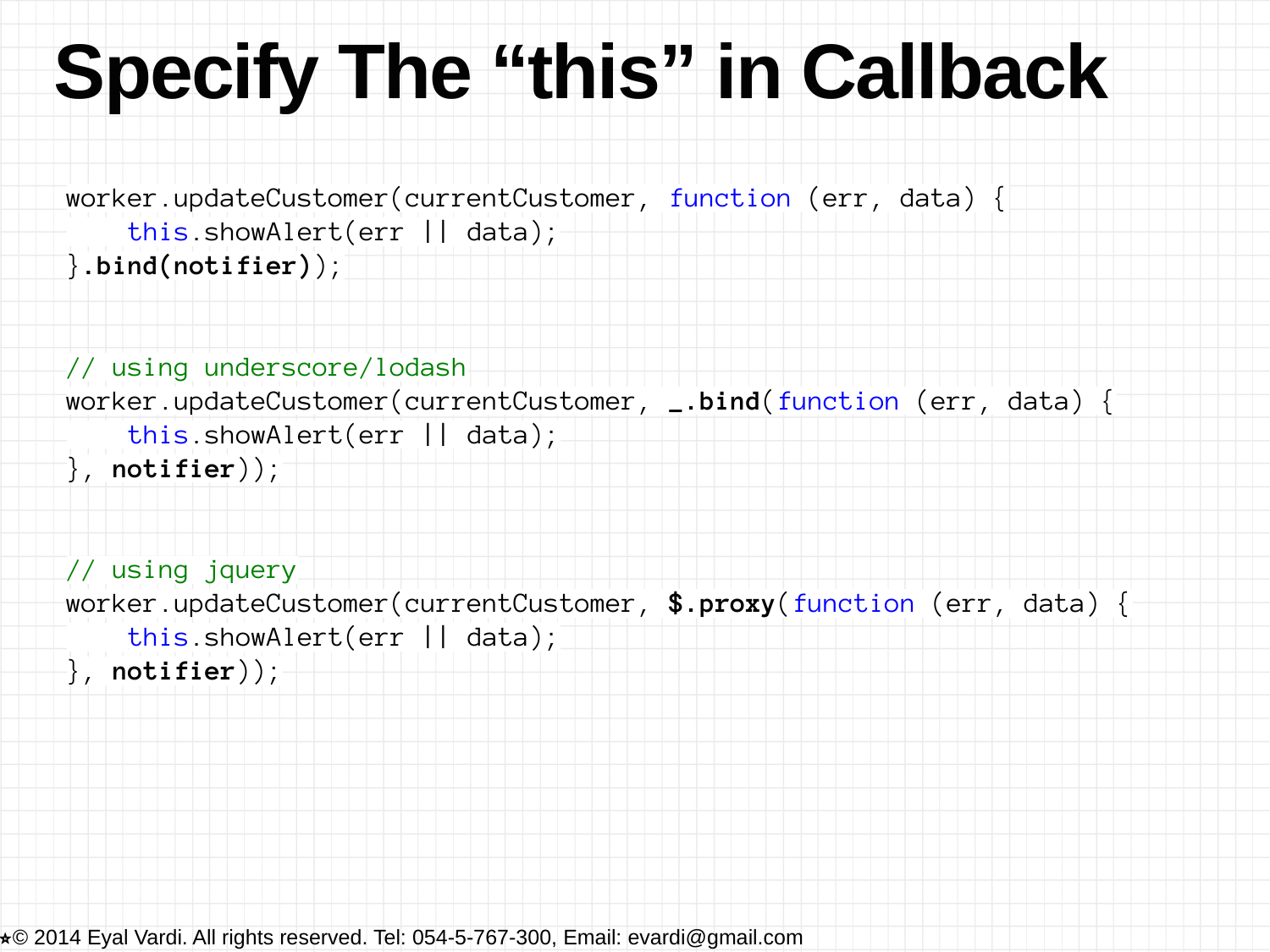

# Specify The “this” in Callback
worker.updateCustomer(currentCustomer, function (err, data) {
    this.showAlert(err || data);
}.bind(notifier));

// using underscore/lodash
worker.updateCustomer(currentCustomer, _.bind(function (err, data) {
    this.showAlert(err || data);
}, notifier));

// using jquery
worker.updateCustomer(currentCustomer, $.proxy(function (err, data) {
    this.showAlert(err || data);
}, notifier));